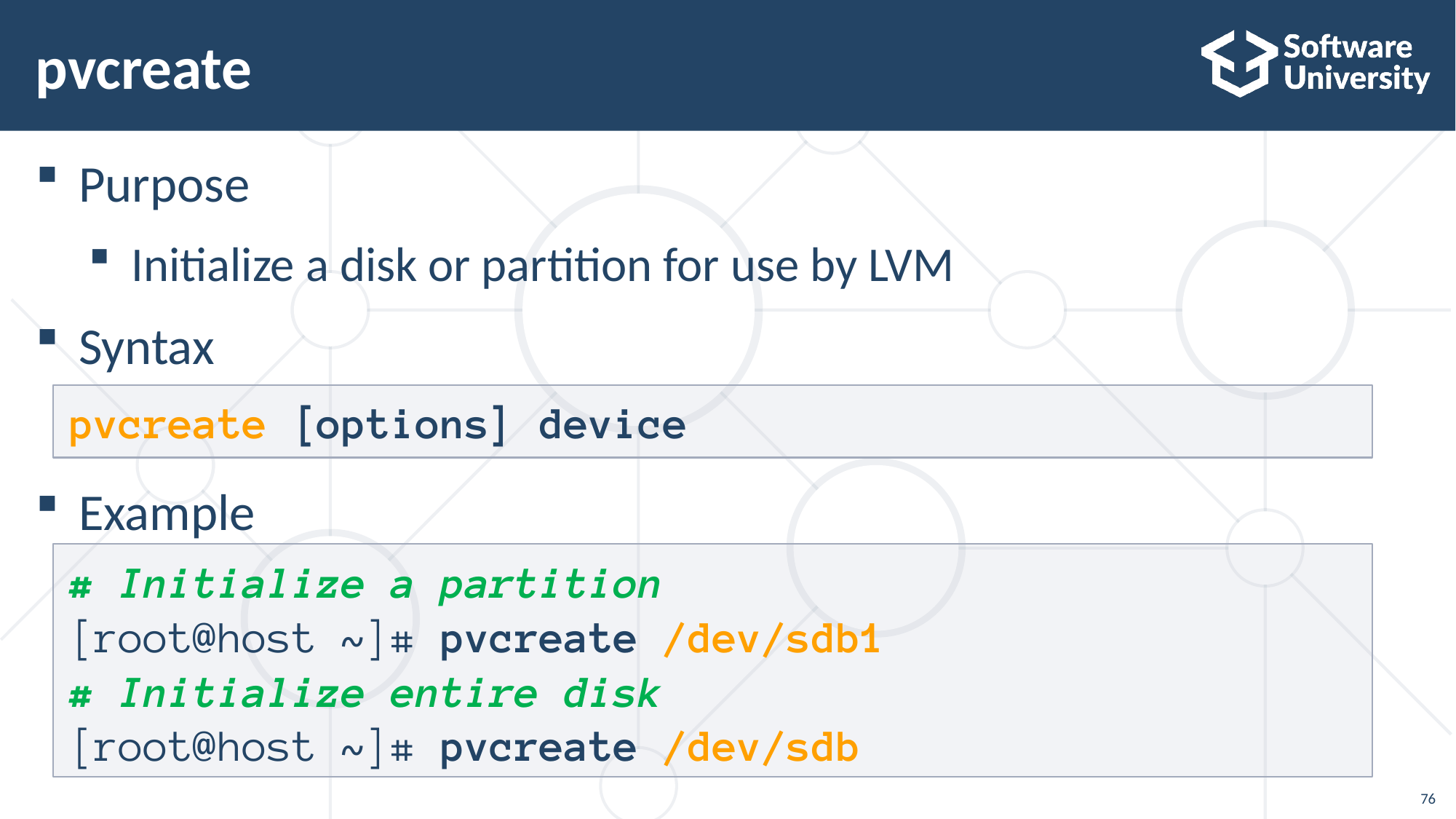

# pvcreate
Purpose
Initialize a disk or partition for use by LVM
Syntax

Example

pvcreate [options] device
# Initialize a partition
[root@host ~]# pvcreate /dev/sdb1
# Initialize entire disk
[root@host ~]# pvcreate /dev/sdb
76